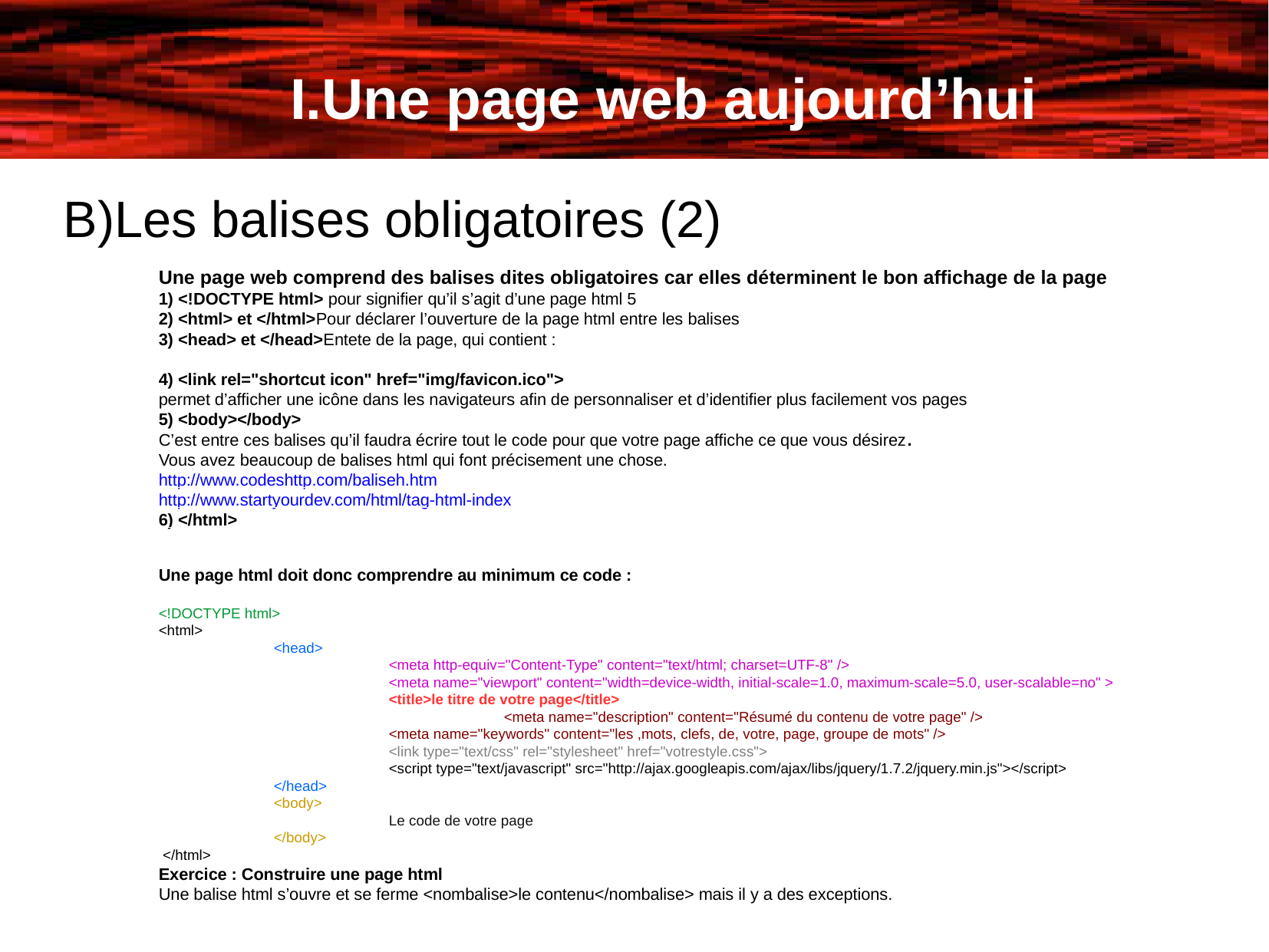

Une page web aujourd’hui
B)Les balises obligatoires (2)
Une page web comprend des balises dites obligatoires car elles déterminent le bon affichage de la page
1) <!DOCTYPE html> pour signifier qu’il s’agit d’une page html 5
2) <html> et </html>Pour déclarer l’ouverture de la page html entre les balises
3) <head> et </head>Entete de la page, qui contient :

4) <link rel="shortcut icon" href="img/favicon.ico">
permet d’afficher une icône dans les navigateurs afin de personnaliser et d’identifier plus facilement vos pages
5) <body></body>
C’est entre ces balises qu’il faudra écrire tout le code pour que votre page affiche ce que vous désirez.
Vous avez beaucoup de balises html qui font précisement une chose.
http://www.codeshttp.com/baliseh.htm
http://www.startyourdev.com/html/tag-html-index
6) </html>

Une page html doit donc comprendre au minimum ce code :

<!DOCTYPE html>
<html>
	<head>
 		<meta http-equiv="Content-Type" content="text/html; charset=UTF-8" />
		<meta name="viewport" content="width=device-width, initial-scale=1.0, maximum-scale=5.0, user-scalable=no" >
		<title>le titre de votre page</title>
			<meta name="description" content="Résumé du contenu de votre page" />
		<meta name="keywords" content="les ,mots, clefs, de, votre, page, groupe de mots" />
		<link type="text/css" rel="stylesheet" href="votrestyle.css">
		<script type="text/javascript" src="http://ajax.googleapis.com/ajax/libs/jquery/1.7.2/jquery.min.js"></script>
	</head>
	<body>
		Le code de votre page
	</body>
 </html>
Exercice : Construire une page html
Une balise html s’ouvre et se ferme <nombalise>le contenu</nombalise> mais il y a des exceptions.